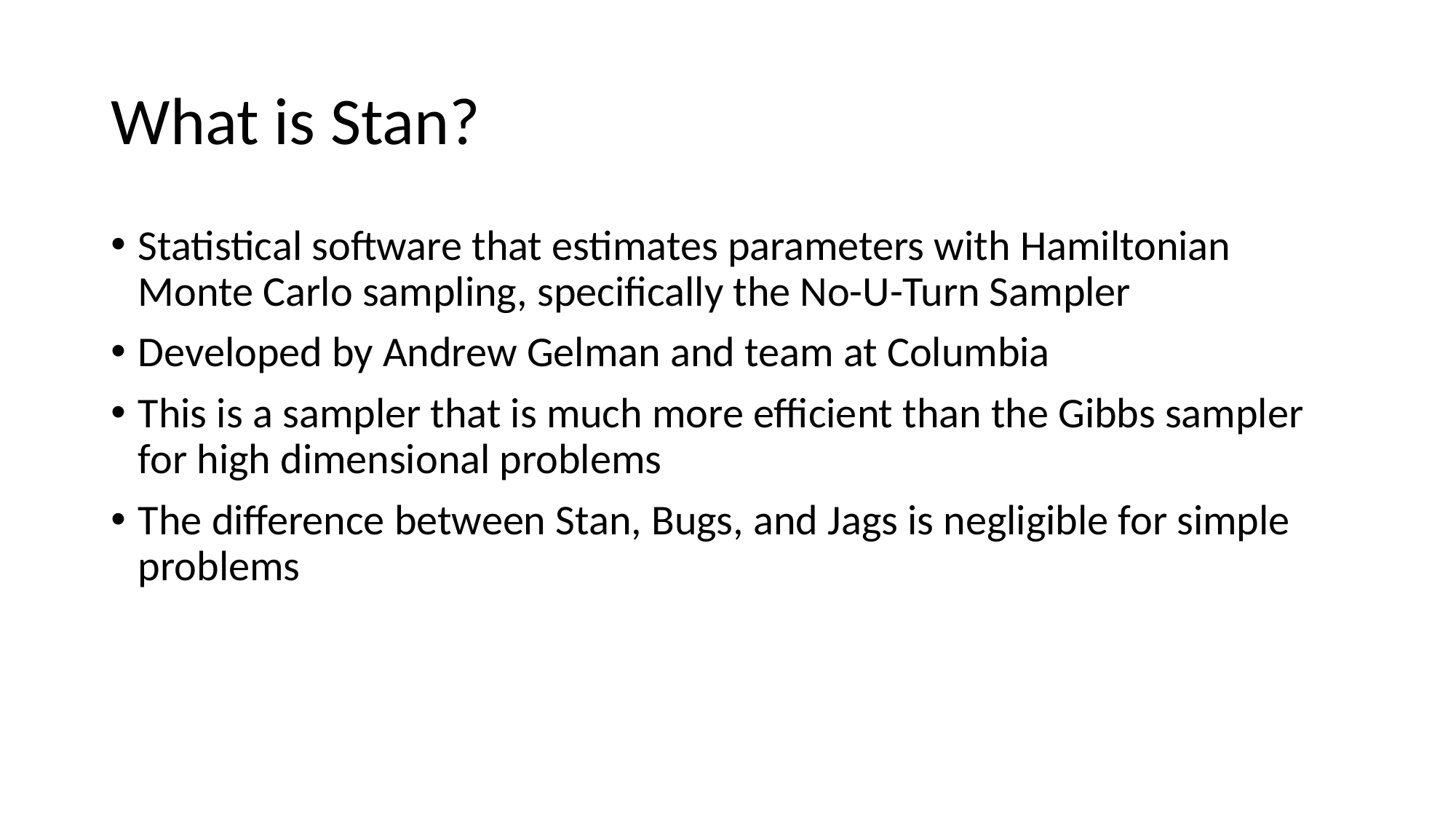

# What is Stan?
Statistical software that estimates parameters with Hamiltonian Monte Carlo sampling, specifically the No-U-Turn Sampler
Developed by Andrew Gelman and team at Columbia
This is a sampler that is much more efficient than the Gibbs sampler for high dimensional problems
The difference between Stan, Bugs, and Jags is negligible for simple problems